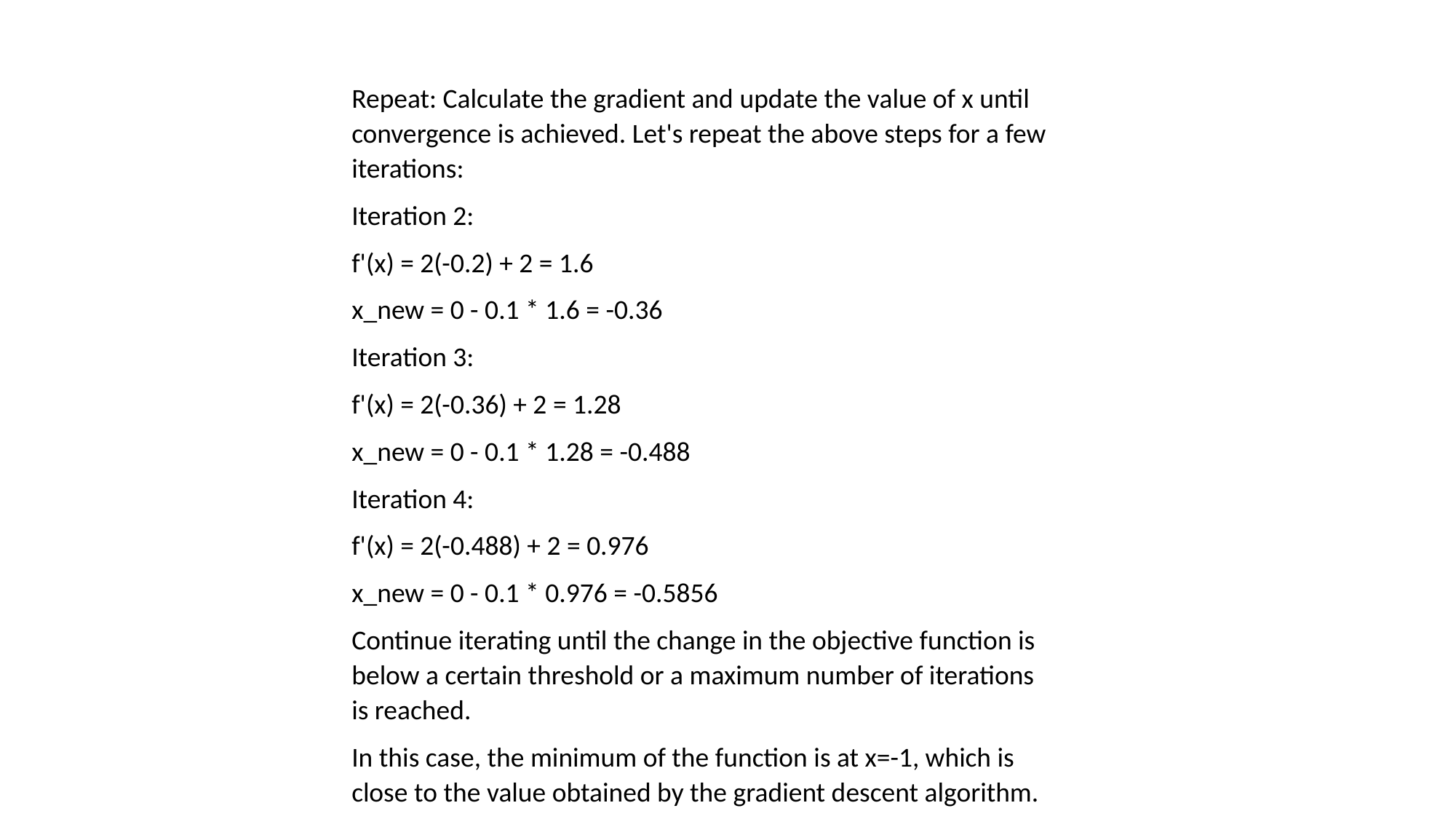

Repeat: Calculate the gradient and update the value of x until convergence is achieved. Let's repeat the above steps for a few iterations:
Iteration 2:
f'(x) = 2(-0.2) + 2 = 1.6
x_new = 0 - 0.1 * 1.6 = -0.36
Iteration 3:
f'(x) = 2(-0.36) + 2 = 1.28
x_new = 0 - 0.1 * 1.28 = -0.488
Iteration 4:
f'(x) = 2(-0.488) + 2 = 0.976
x_new = 0 - 0.1 * 0.976 = -0.5856
Continue iterating until the change in the objective function is below a certain threshold or a maximum number of iterations is reached.
In this case, the minimum of the function is at x=-1, which is close to the value obtained by the gradient descent algorithm.